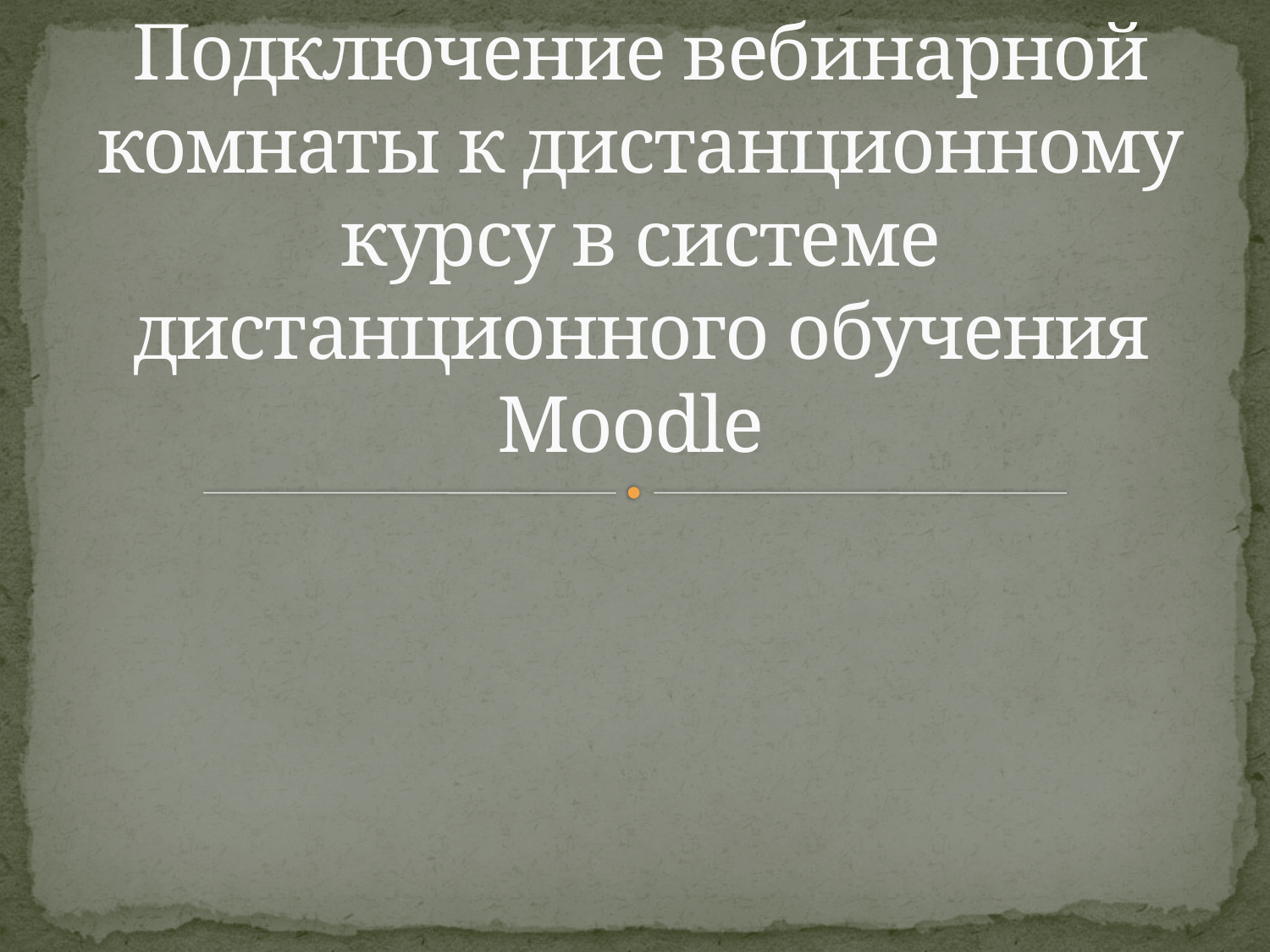

# Подключение вебинарной комнаты к дистанционному курсу в системе дистанционного обучения Moodle